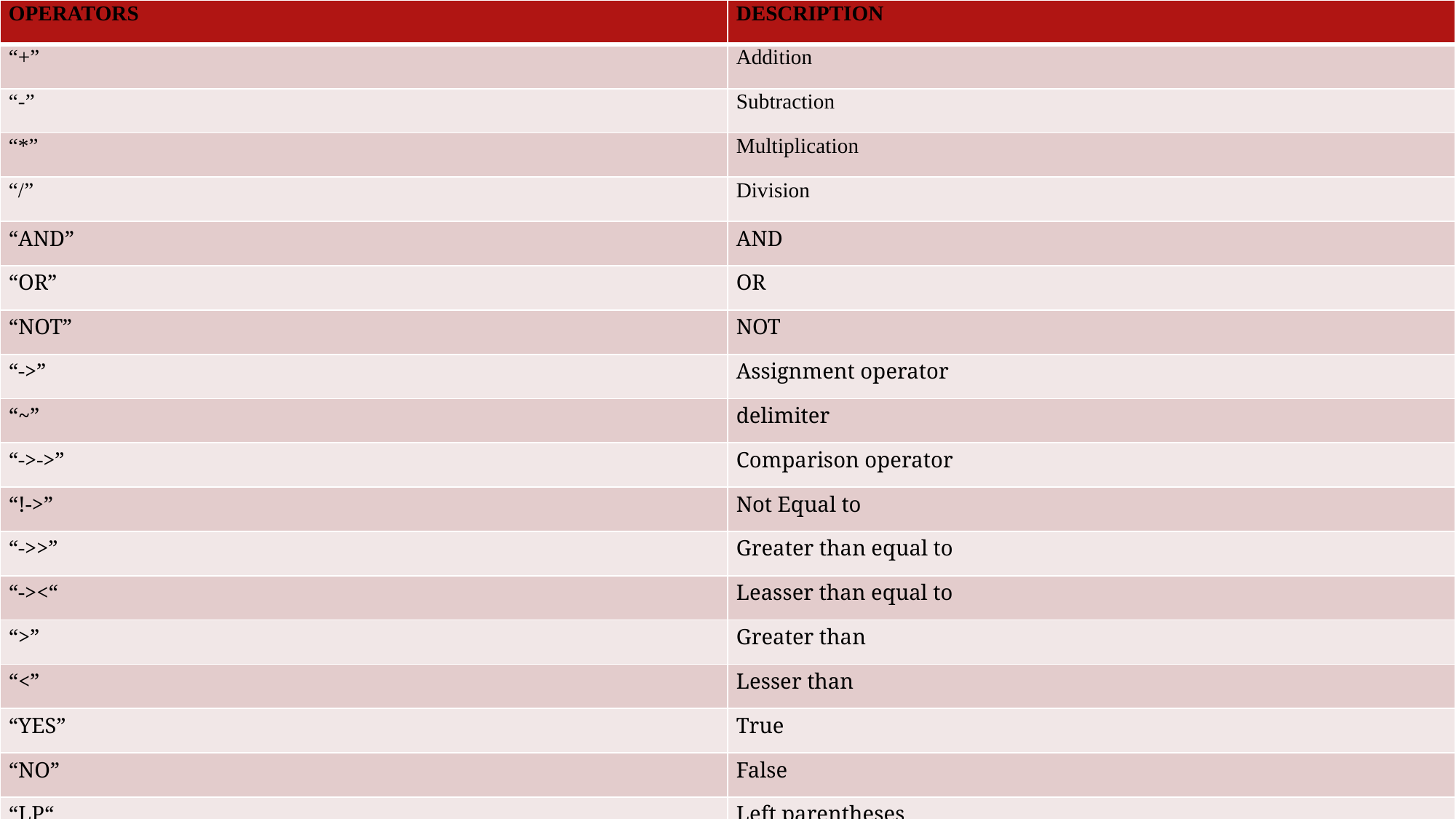

| OPERATORS | DESCRIPTION |
| --- | --- |
| “+” | Addition |
| “-” | Subtraction |
| “\*” | Multiplication |
| “/” | Division |
| “AND” | AND |
| “OR” | OR |
| “NOT” | NOT |
| “->” | Assignment operator |
| “~” | delimiter |
| “->->” | Comparison operator |
| “!->” | Not Equal to |
| “->>” | Greater than equal to |
| “-><“ | Leasser than equal to |
| “>” | Greater than |
| “<” | Lesser than |
| “YES” | True |
| “NO” | False |
| “LP“ | Left parentheses |
| “RP” | Right parentheses |
| “{“ | Block begin |
| “}” | Block end |
#